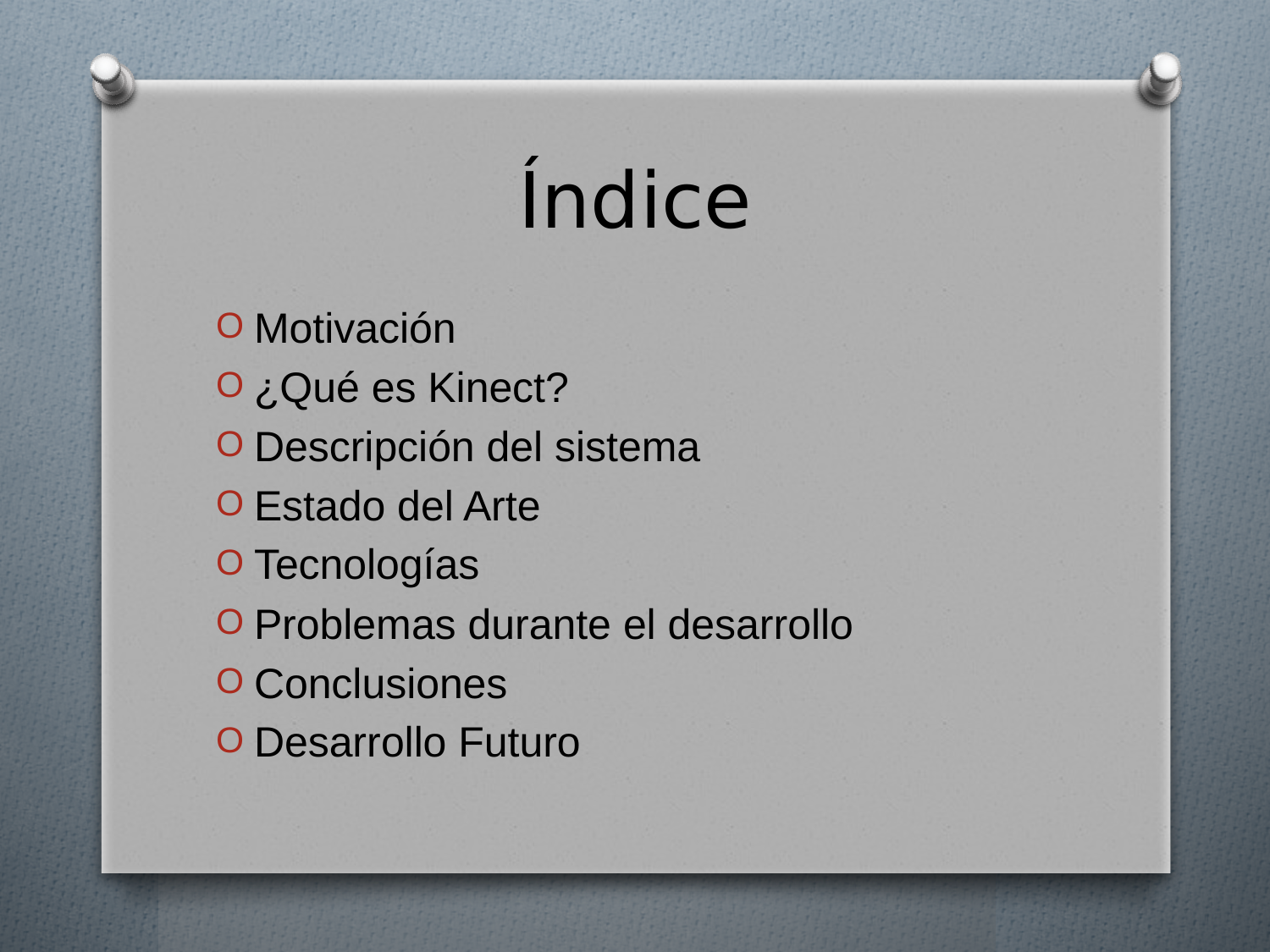

# Índice
Motivación
¿Qué es Kinect?
Descripción del sistema
Estado del Arte
Tecnologías
Problemas durante el desarrollo
Conclusiones
Desarrollo Futuro